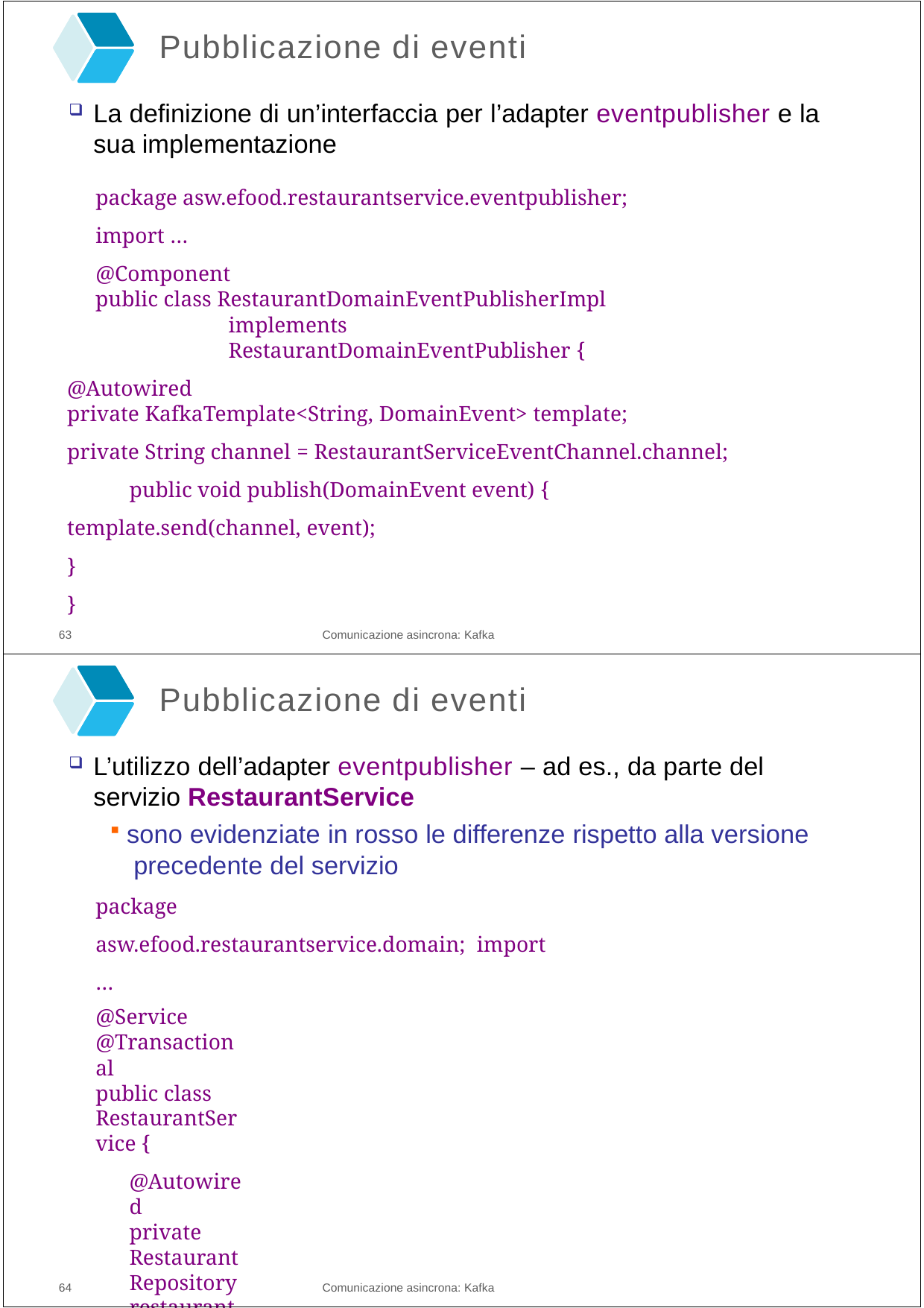

Pubblicazione di eventi
La definizione di un’interfaccia per l’adapter eventpublisher e la  sua implementazione
package asw.efood.restaurantservice.eventpublisher;  import …
@Component
public class RestaurantDomainEventPublisherImpl  implements RestaurantDomainEventPublisher {
@Autowired
private KafkaTemplate<String, DomainEvent> template;
private String channel = RestaurantServiceEventChannel.channel;  public void publish(DomainEvent event) {
template.send(channel, event);
}
}
63
Comunicazione asincrona: Kafka

Pubblicazione di eventi
L’utilizzo dell’adapter eventpublisher – ad es., da parte del  servizio RestaurantService
sono evidenziate in rosso le differenze rispetto alla versione  precedente del servizio
package asw.efood.restaurantservice.domain;  import …
@Service  @Transactional
public class RestaurantService {
@Autowired
private RestaurantRepository restaurantRepository;
@Autowired
private RestaurantDomainEventPublisher domainEventPublisher;
... vedi dopo ...
}
64
Comunicazione asincrona: Kafka